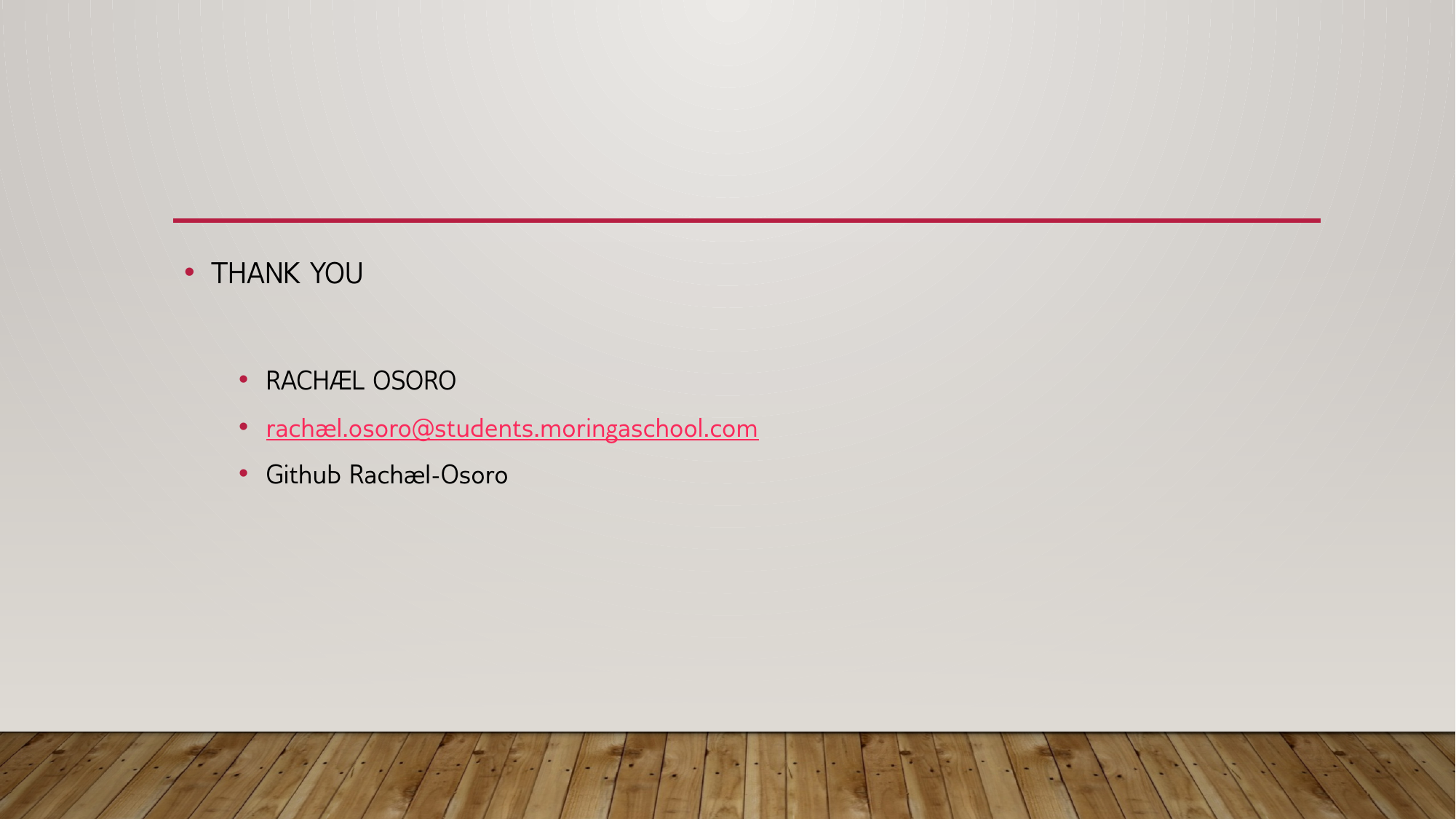

#
THANK YOU

RACHAEL OSORO
rachael.osoro@students.moringaschool.com
Github Rachael-Osoro